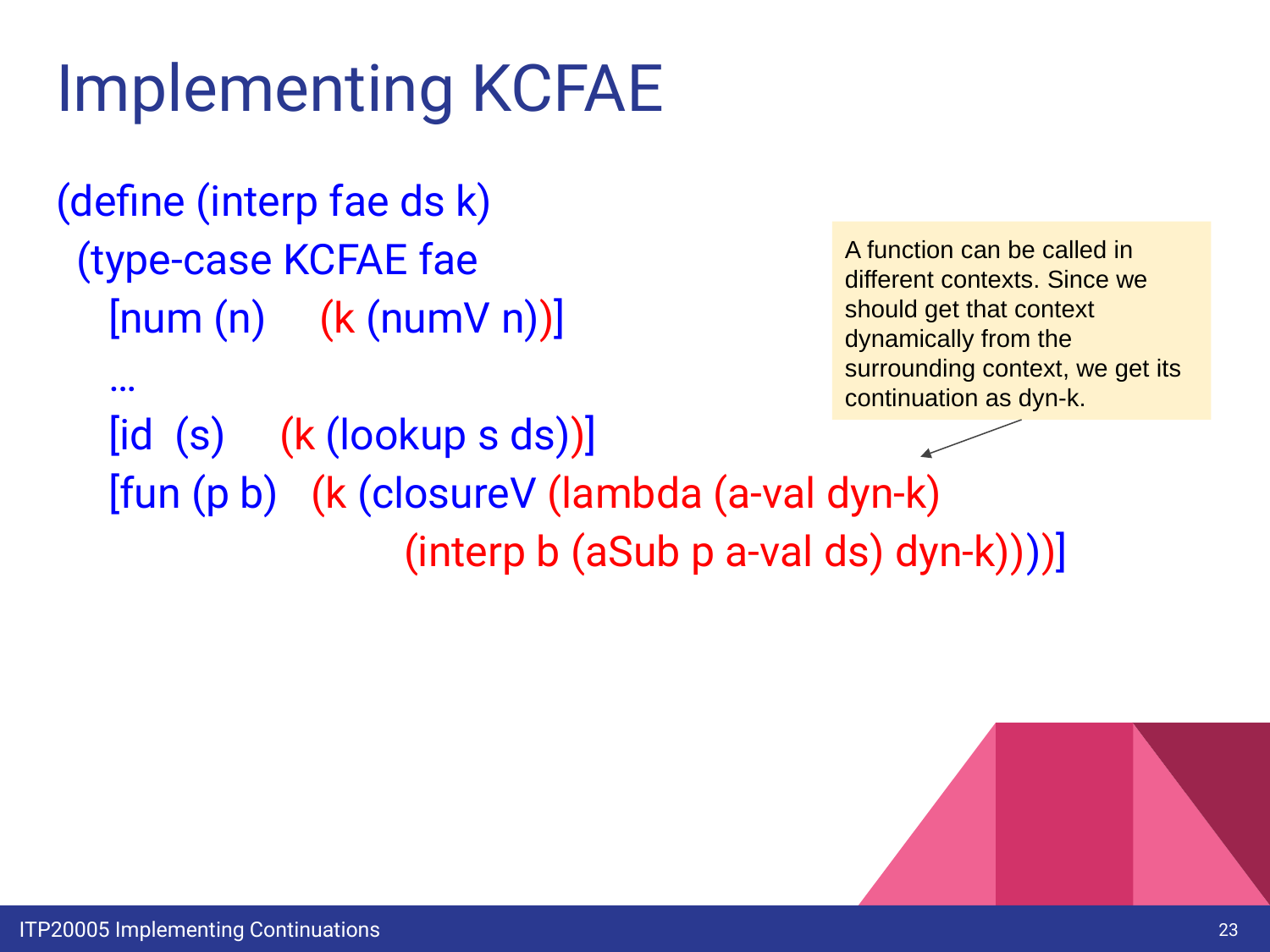

# Implementing KCFAE
(define (interp fae ds k)
  (type-case KCFAE fae
     [num (n)     (k (numV n))]
     …
     [id  (s)     (k (lookup s ds))]
     [fun (p b)   (k (closureV (lambda (a-val dyn-k)
                                 (interp b (aSub p a-val ds) dyn-k))))]
A function can be called in different contexts. Since we should get that context dynamically from the surrounding context, we get its continuation as dyn-k.
23